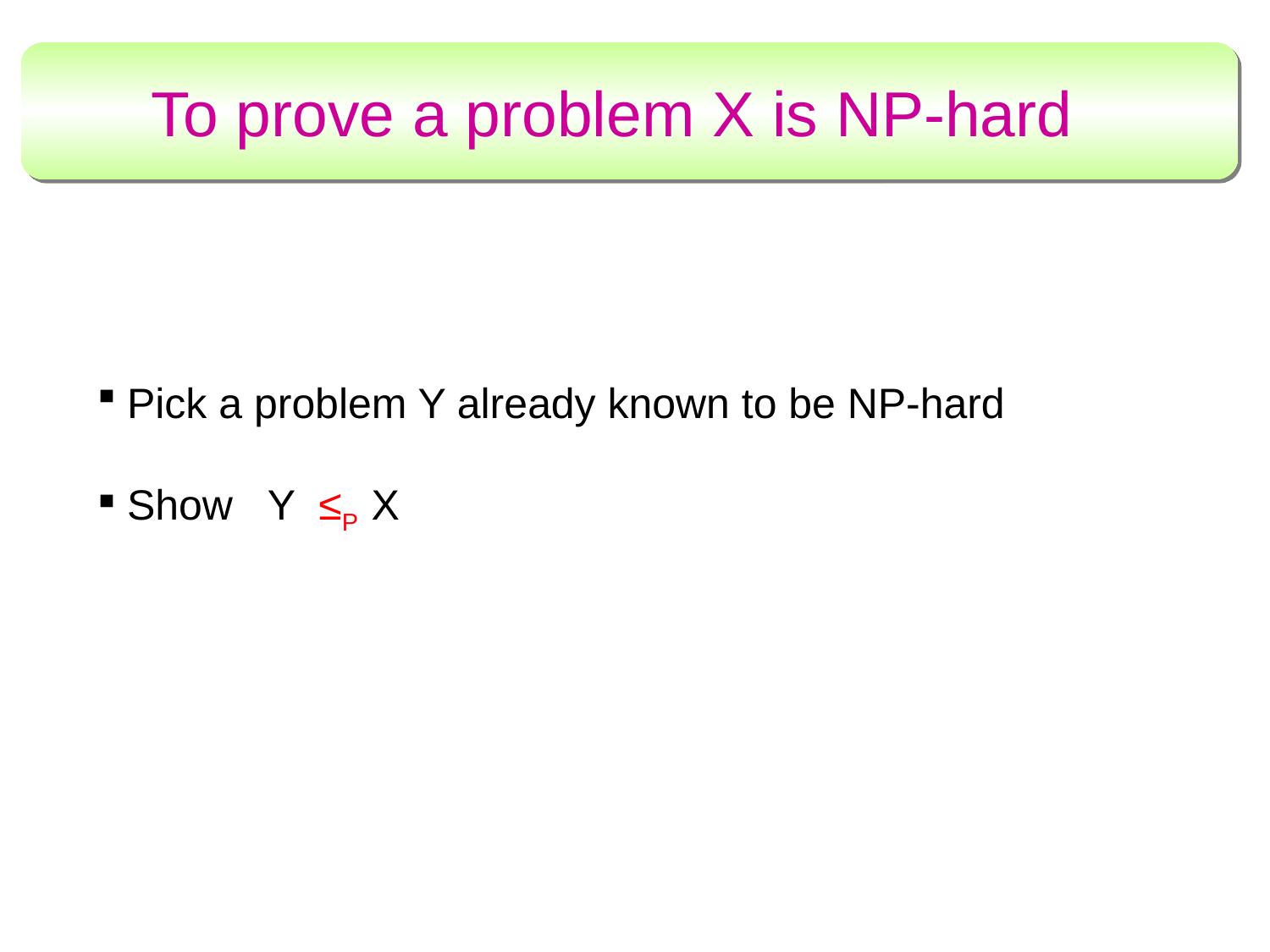

# To prove a problem X is NP-hard
Pick a problem Y already known to be NP-hard

Show   Y  ≤P  X